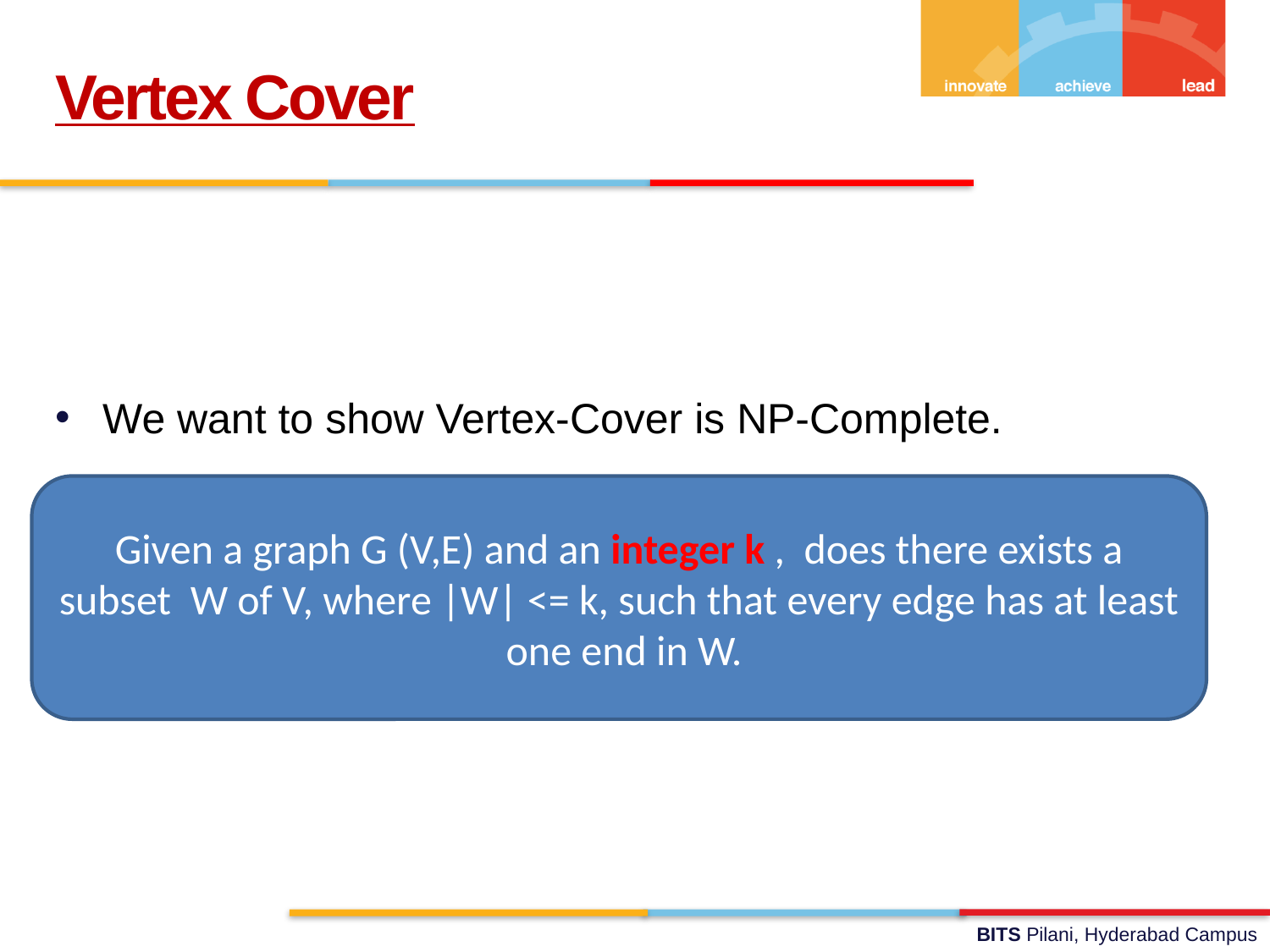

Vertex Cover

We want to show Vertex-Cover is NP-Complete.

Given a graph G (V,E) and an integer k ,  does there exists a subset  W of V, where |W| <= k, such that every edge has at least  one end in W.